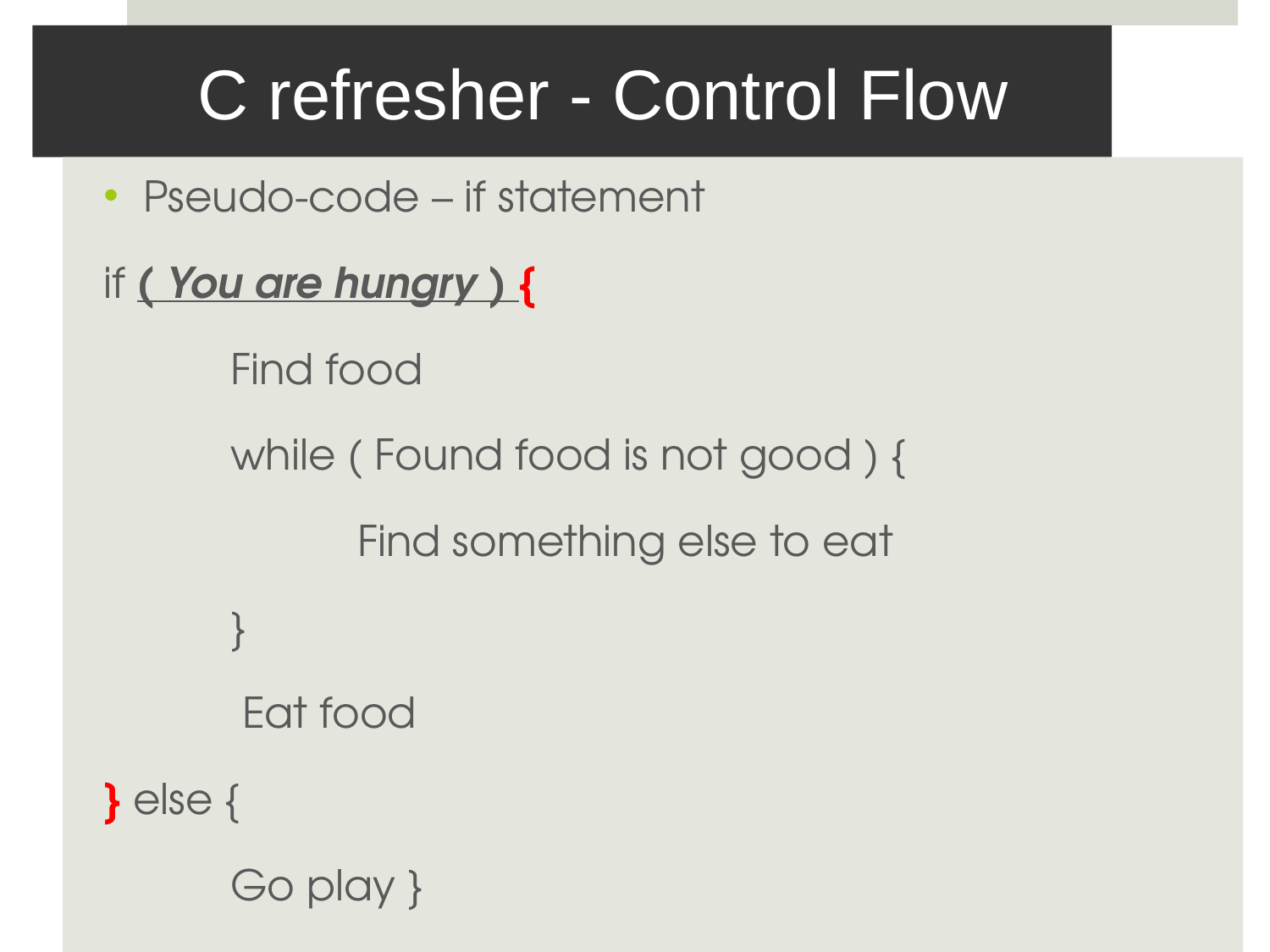

# C refresher - Control Flow
Pseudo-code – if statement
if ( You are hungry ) {
	Find food
	while ( Found food is not good ) {
		Find something else to eat
	}
	 Eat food
} else {
	Go play }